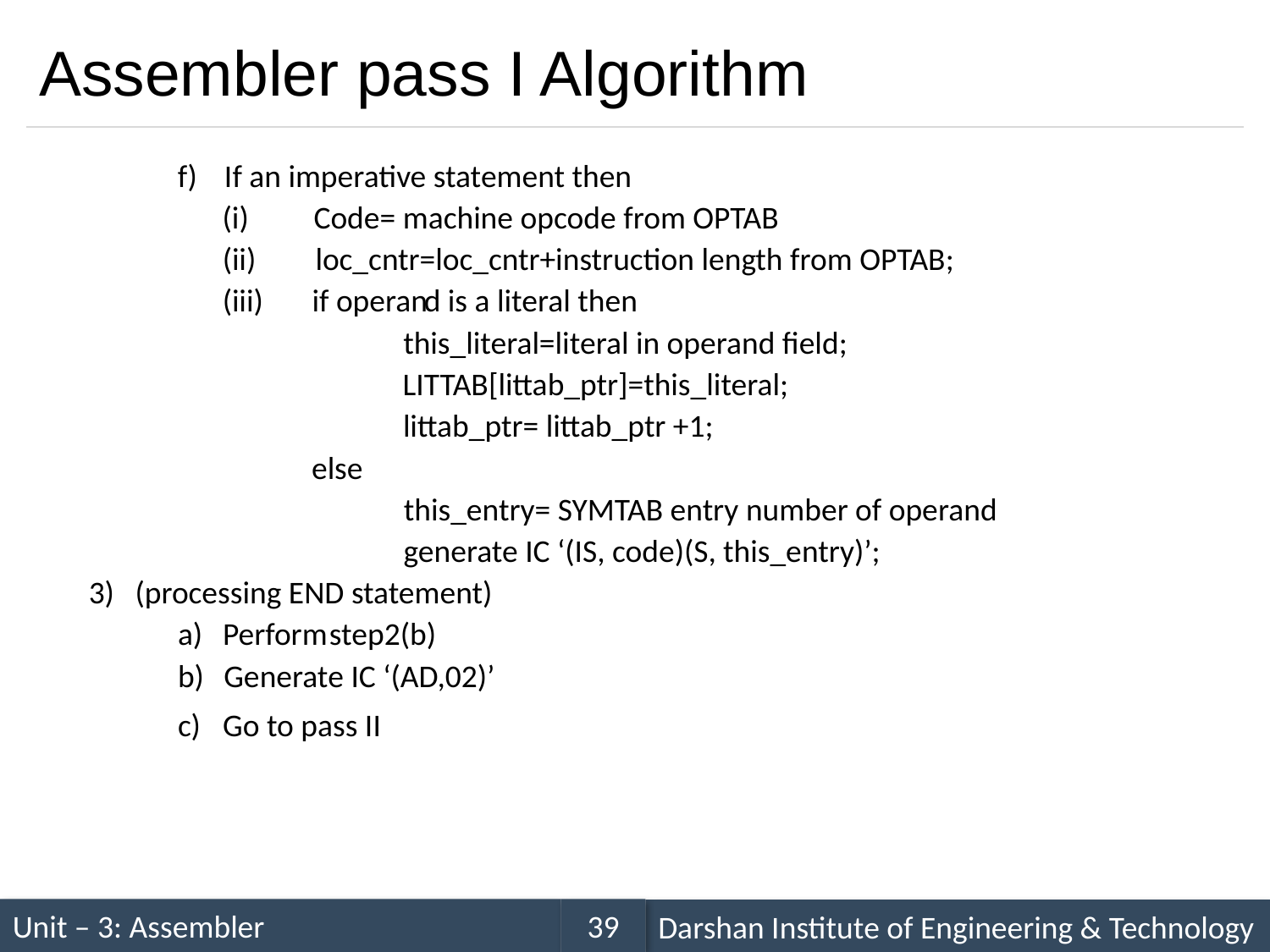

# Assembler pass I Algorithm

f)
If an imperative statement then

(i)
Code= machine opcode from OPTAB

(ii)
loc_cntr=loc_cntr+instruction length from OPTAB;

(iii)
if operan
d is a literal then

this_literal=literal in operand field;

LITTAB[littab_ptr]=this_literal;

littab_ptr= littab_ptr +1;

else

this_entry= SYMTAB entry number of operand

generate IC ‘(IS, code)(S, this_entry)’;

3)
(processing END statement)

a)
Perform
step2(b)

b)
Generate IC ‘(AD,02)’

c)
Go to pass II